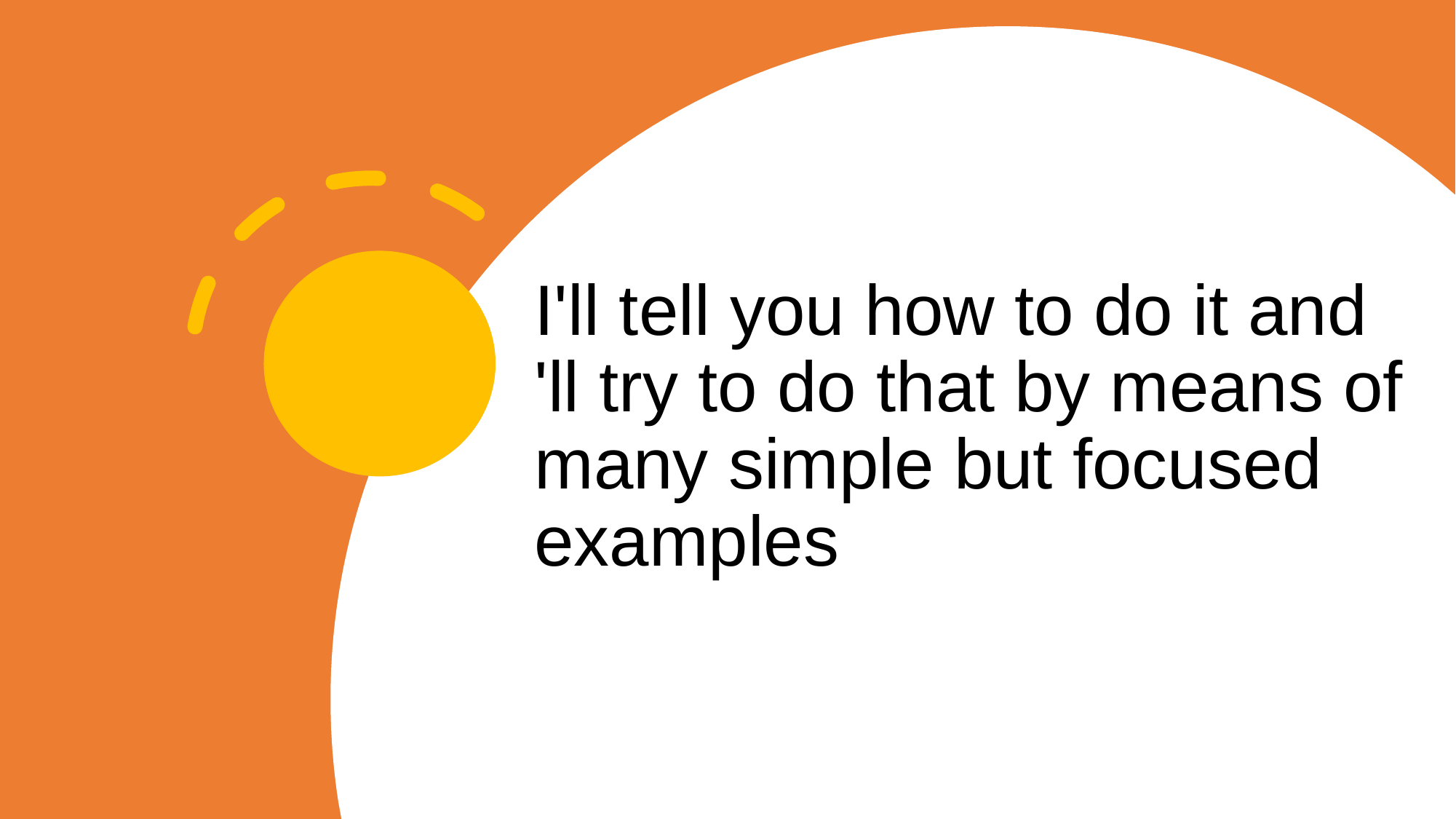

# I'll tell you how to do it and 'll try to do that by means of many simple but focused examples